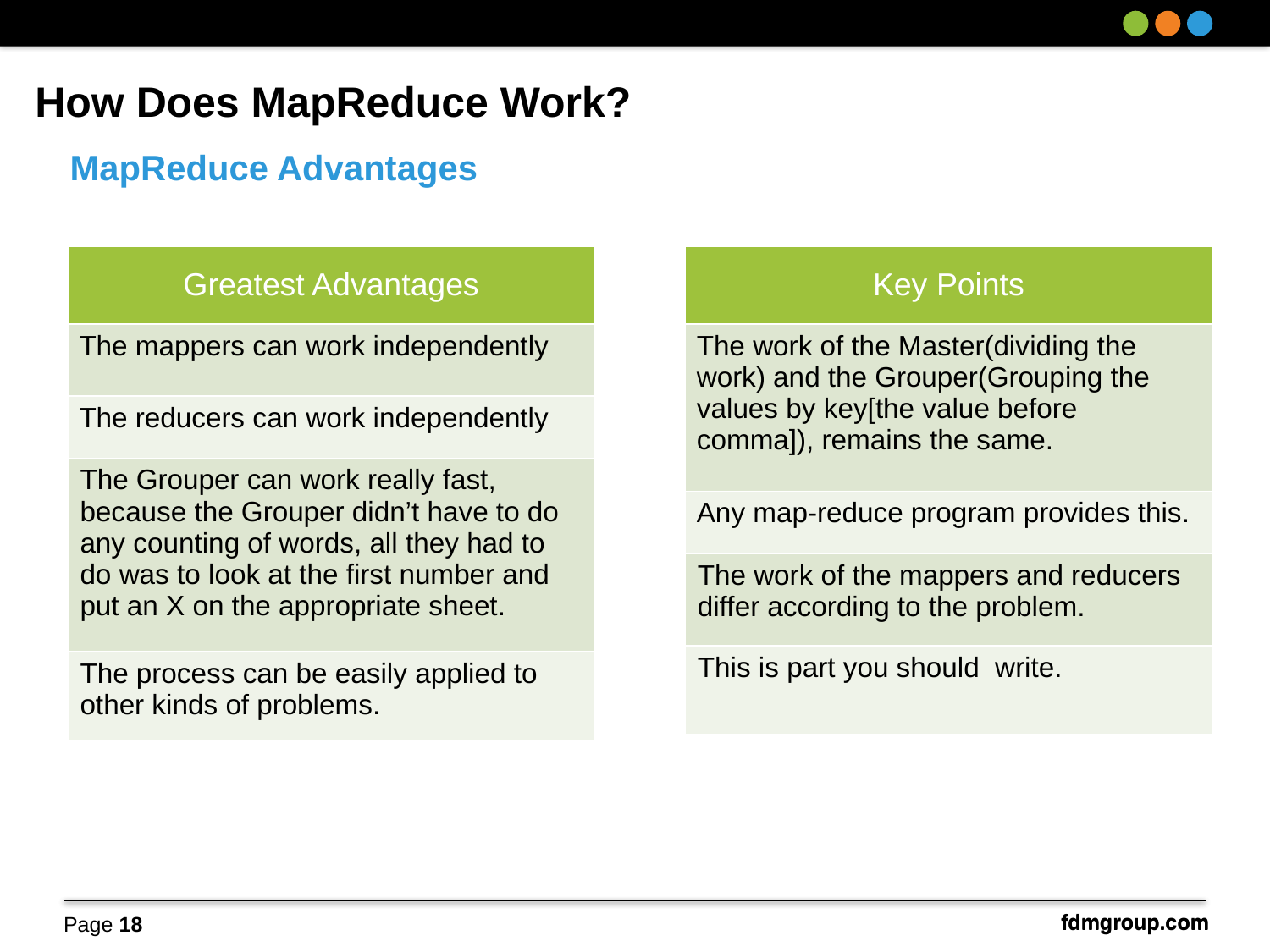

How Does MapReduce Work?
MapReduce Advantages

| Greatest Advantages |
| --- |
| The mappers can work independently |
| The reducers can work independently |
| The Grouper can work really fast, because the Grouper didn’t have to do any counting of words, all they had to do was to look at the first number and put an X on the appropriate sheet. |
| The process can be easily applied to other kinds of problems. |
| Key Points |
| --- |
| The work of the Master(dividing the work) and the Grouper(Grouping the values by key[the value before comma]), remains the same. |
| Any map-reduce program provides this. |
| The work of the mappers and reducers differ according to the problem. |
| This is part you should write. |
Page 18